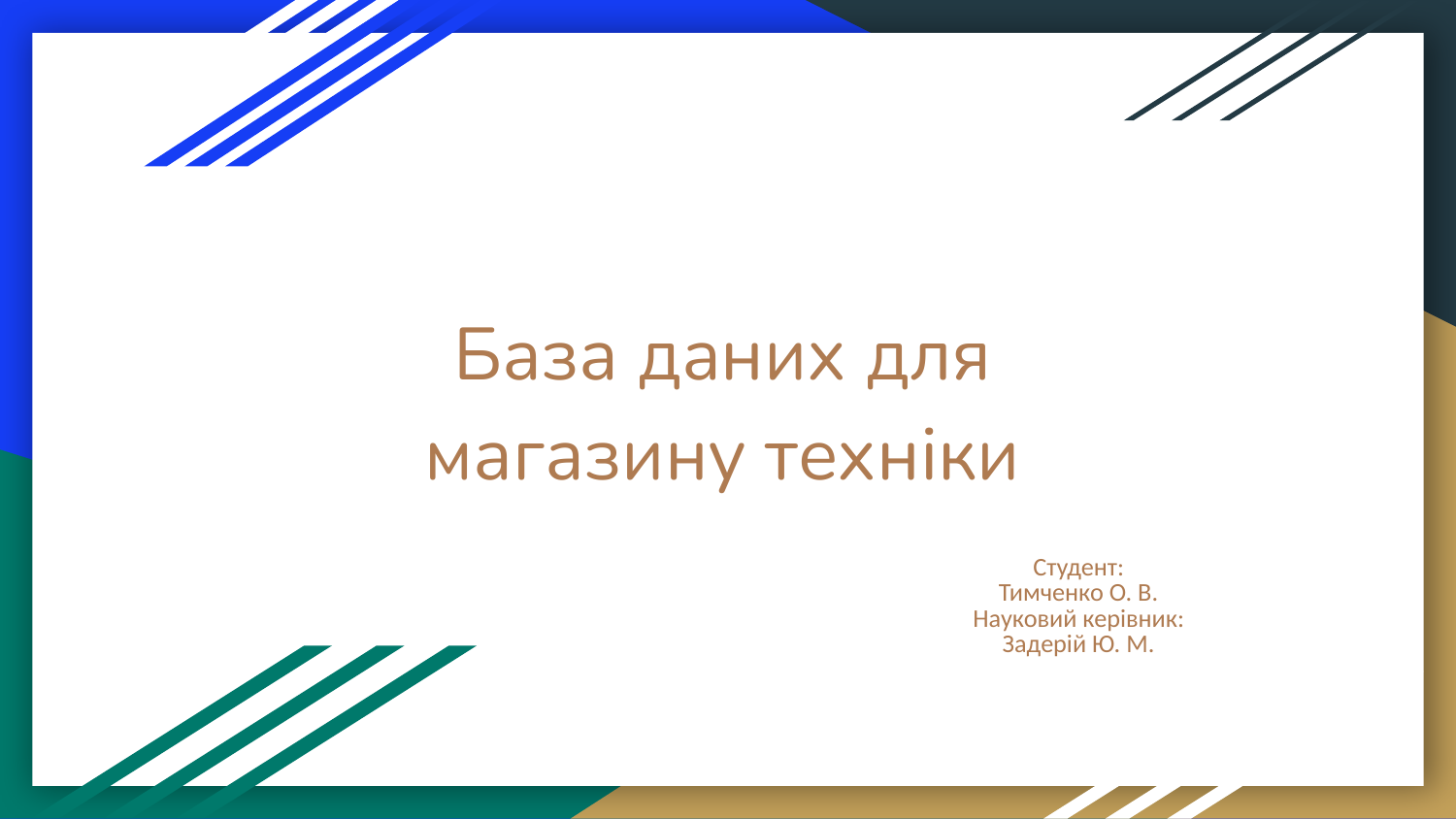

# База даних для магазину техніки
Студент:
Тимченко О. В.
Науковий керівник:
Задерій Ю. М.